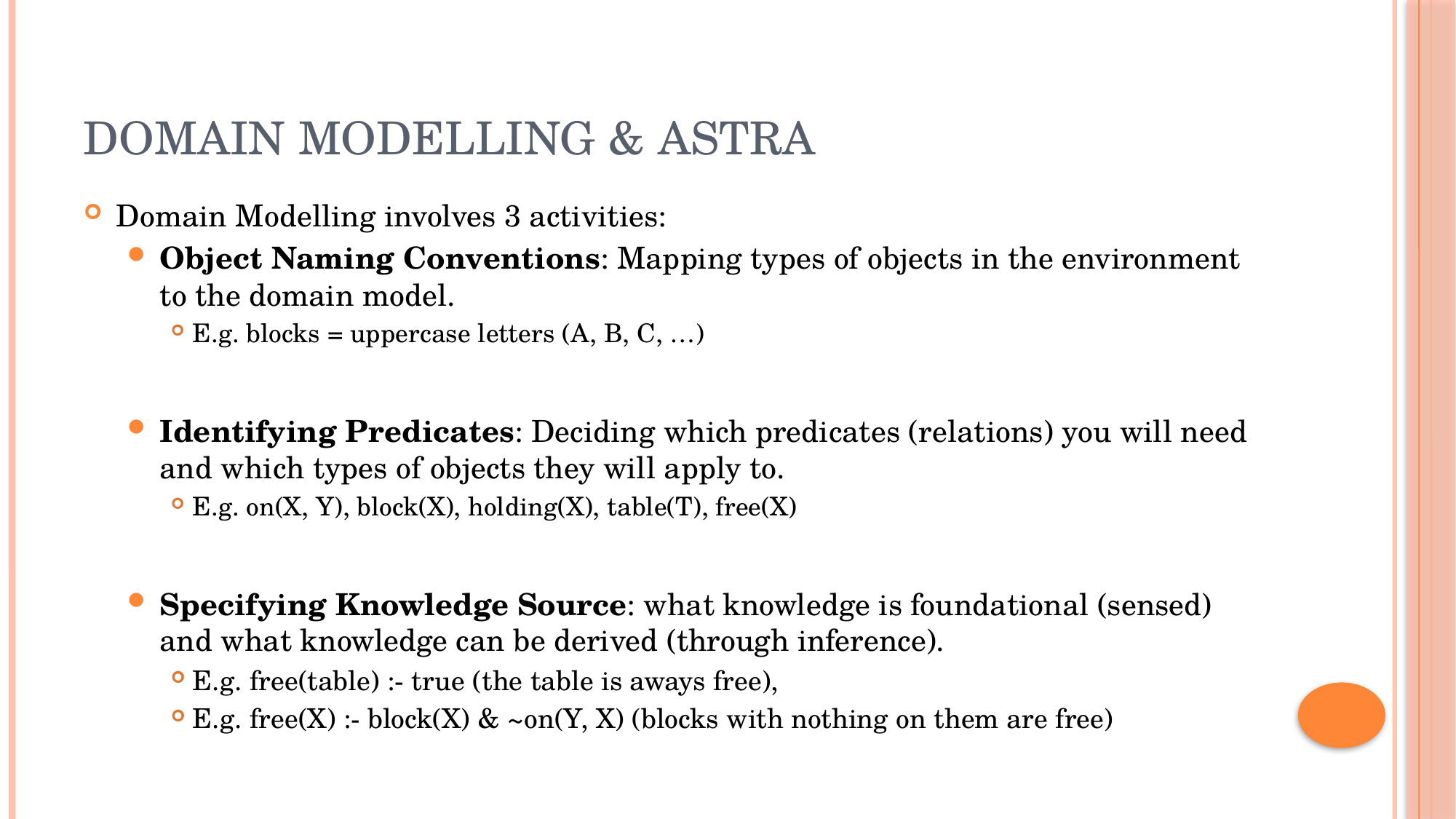

# Domain Modelling & ASTRA
Domain Modelling involves 3 activities:
Object Naming Conventions: Mapping types of objects in the environment to the domain model.
E.g. blocks = uppercase letters (A, B, C, …)

Identifying Predicates: Deciding which predicates (relations) you will need and which types of objects they will apply to.
E.g. on(X, Y), block(X), holding(X), table(T), free(X)

Specifying Knowledge Source: what knowledge is foundational (sensed) and what knowledge can be derived (through inference).
E.g. free(table) :- true (the table is aways free),
E.g. free(X) :- block(X) & ~on(Y, X) (blocks with nothing on them are free)